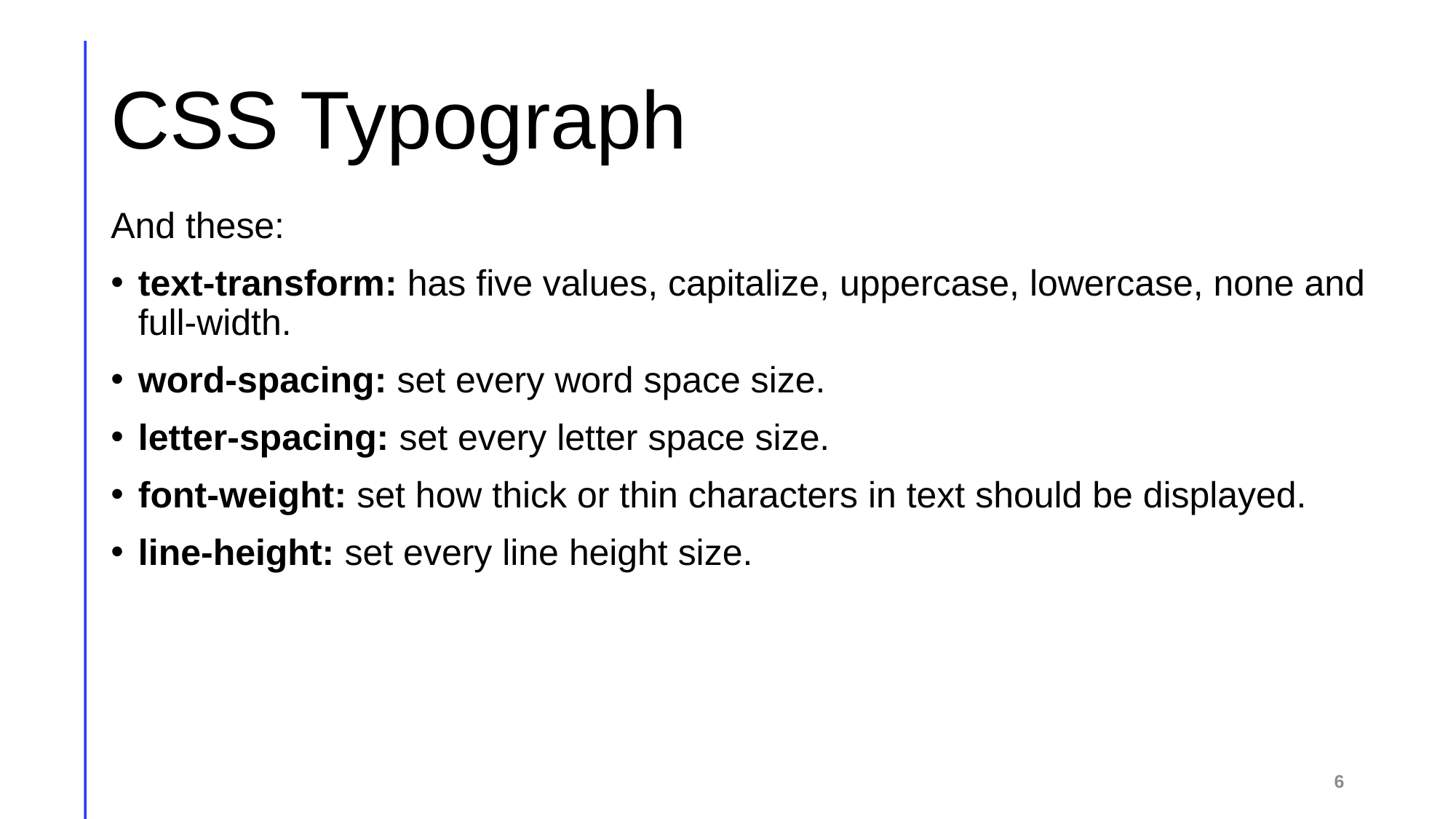

# CSS Typograph
And these:
text-transform: has five values, capitalize, uppercase, lowercase, none and full-width.
word-spacing: set every word space size.
letter-spacing: set every letter space size.
font-weight: set how thick or thin characters in text should be displayed.
line-height: set every line height size.
6